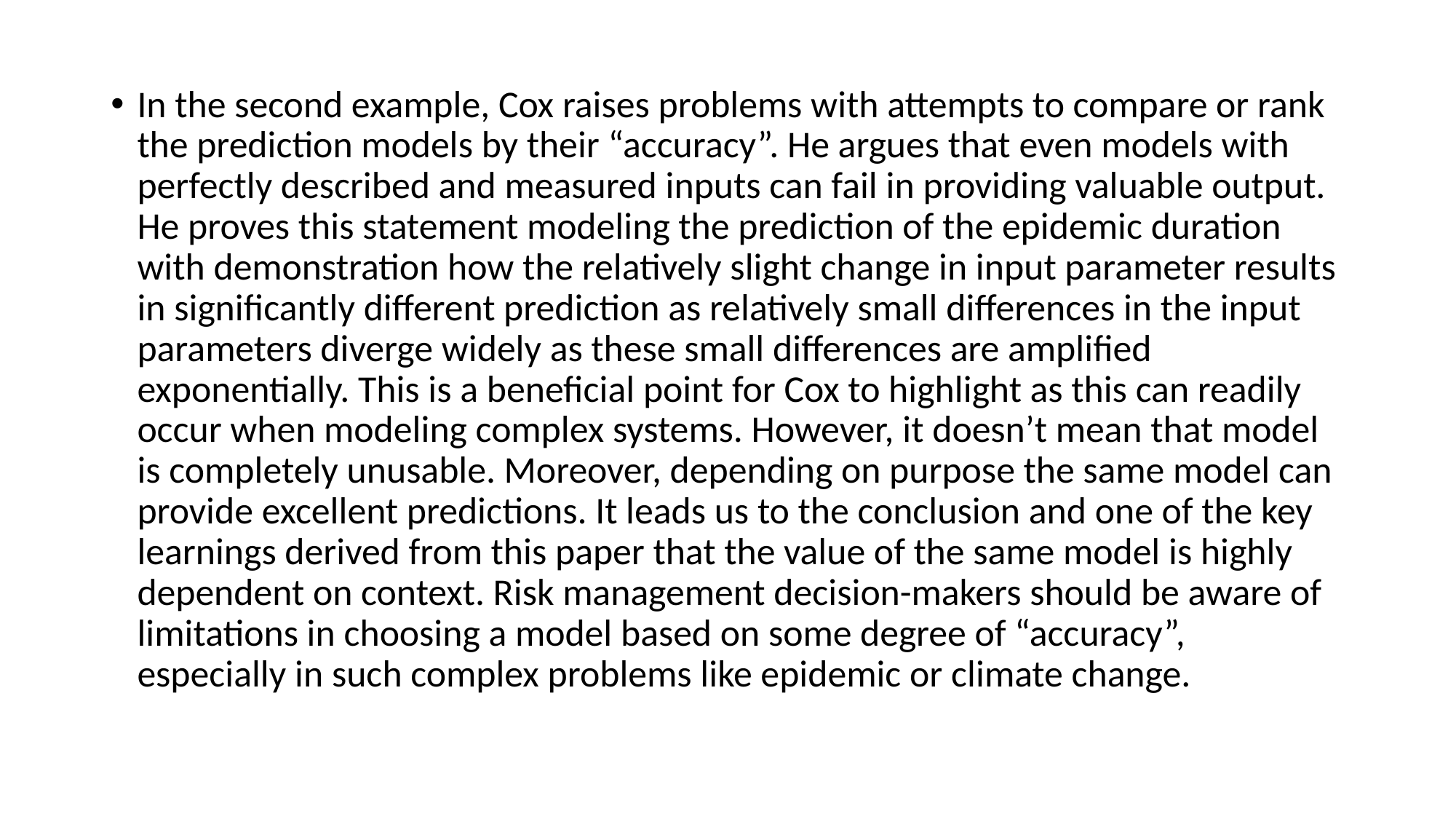

In the second example, Cox raises problems with attempts to compare or rank the prediction models by their “accuracy”. He argues that even models with perfectly described and measured inputs can fail in providing valuable output. He proves this statement modeling the prediction of the epidemic duration with demonstration how the relatively slight change in input parameter results in significantly different prediction as relatively small differences in the input parameters diverge widely as these small differences are amplified exponentially. This is a beneficial point for Cox to highlight as this can readily occur when modeling complex systems. However, it doesn’t mean that model is completely unusable. Moreover, depending on purpose the same model can provide excellent predictions. It leads us to the conclusion and one of the key learnings derived from this paper that the value of the same model is highly dependent on context. Risk management decision-makers should be aware of limitations in choosing a model based on some degree of “accuracy”, especially in such complex problems like epidemic or climate change.